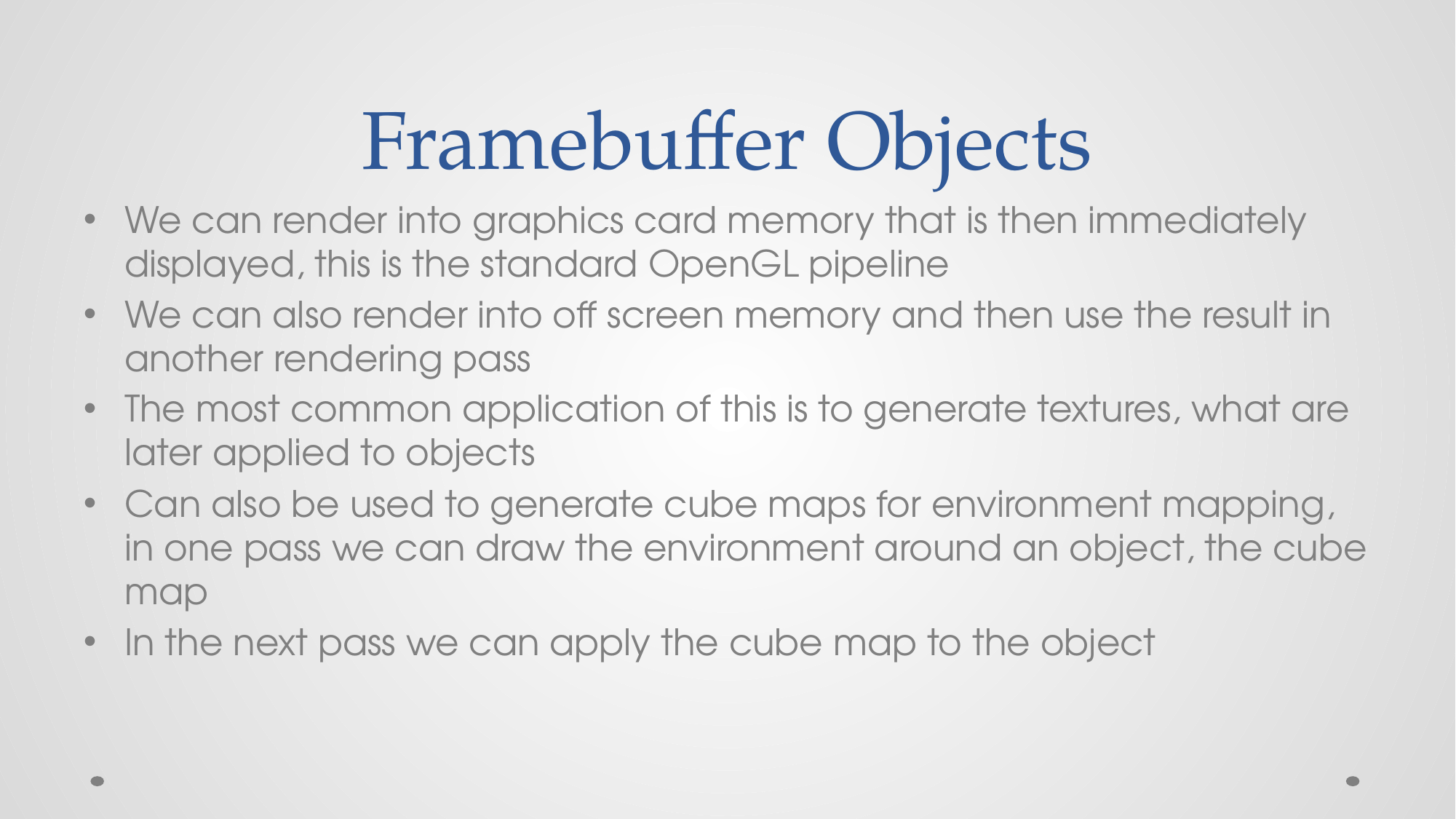

# Framebuffer Objects
We can render into graphics card memory that is then immediately displayed, this is the standard OpenGL pipeline
We can also render into off screen memory and then use the result in another rendering pass
The most common application of this is to generate textures, what are later applied to objects
Can also be used to generate cube maps for environment mapping, in one pass we can draw the environment around an object, the cube map
In the next pass we can apply the cube map to the object